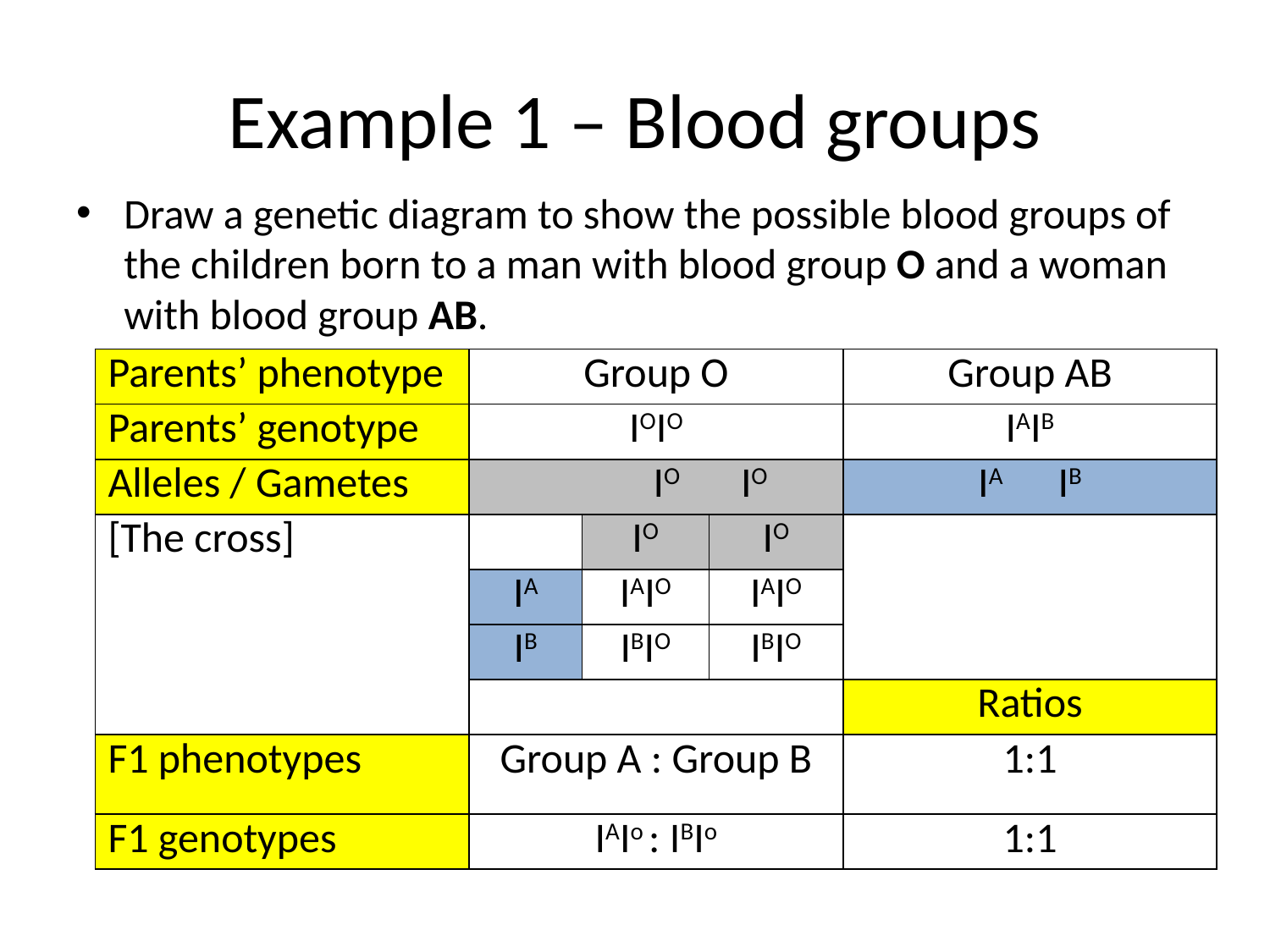

# Example 1 – Blood groups
Draw a genetic diagram to show the possible blood groups of the children born to a man with blood group O and a woman with blood group AB.

| Parents’ phenotype | Group O |  |  | Group AB |
| --- | --- | --- | --- | --- |
| Parents’ genotype | IOIO |  |  | IAIB |
| Alleles / Gametes | IO IO |  |  | IA IB |
| [The cross] |  | IO | IO |  |
|  | IA | IAIO | IAIO |  |
|  | IB | IBIO | IBIO |  |
|  |  |  |  | Ratios |
| F1 phenotypes | Group A : Group B |  |  | 1:1 |
| F1 genotypes | IAIo : IBIo |  |  | 1:1 |